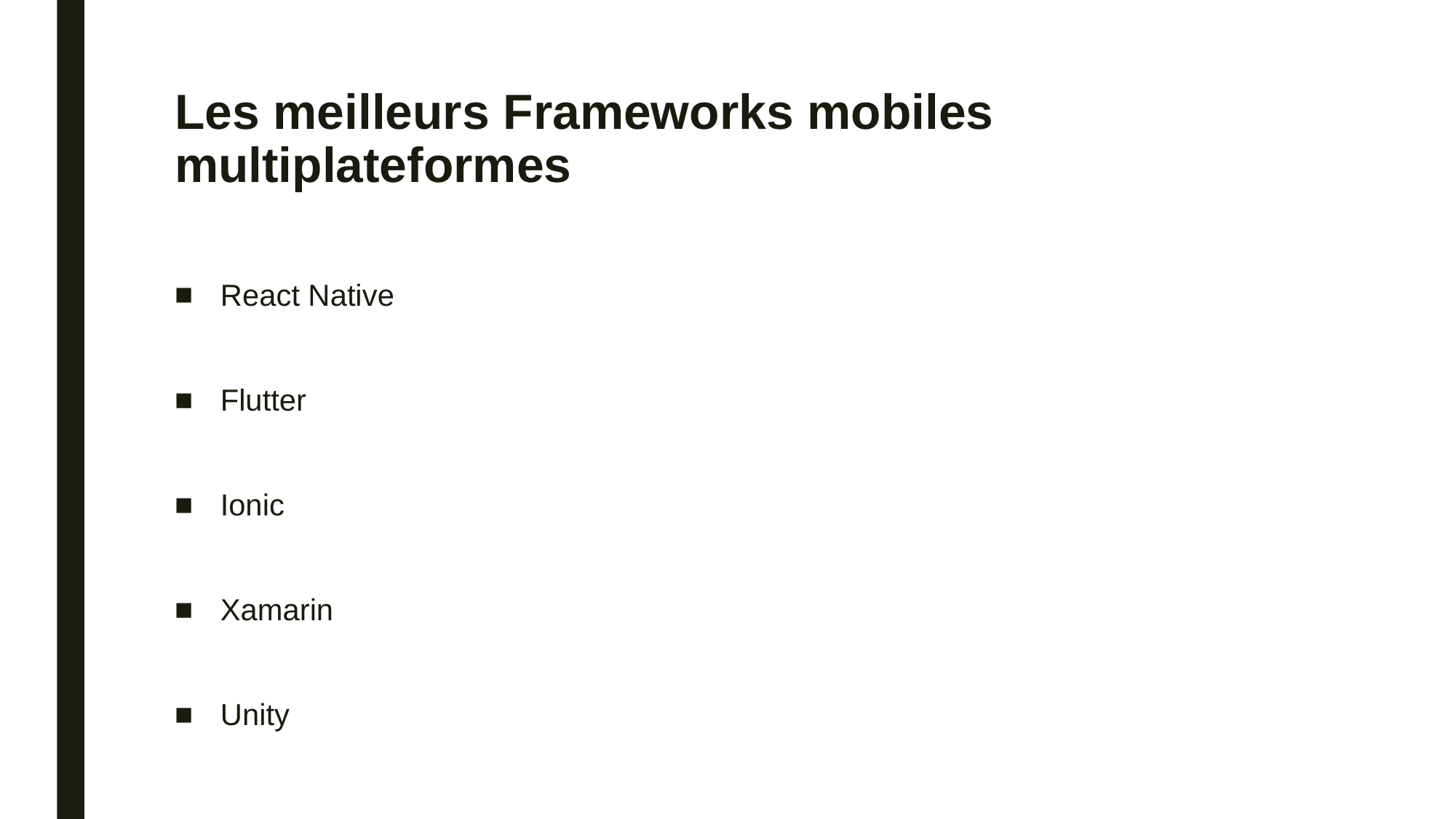

# Les meilleurs Frameworks mobiles multiplateformes
React Native

Flutter

Ionic

Xamarin

Unity